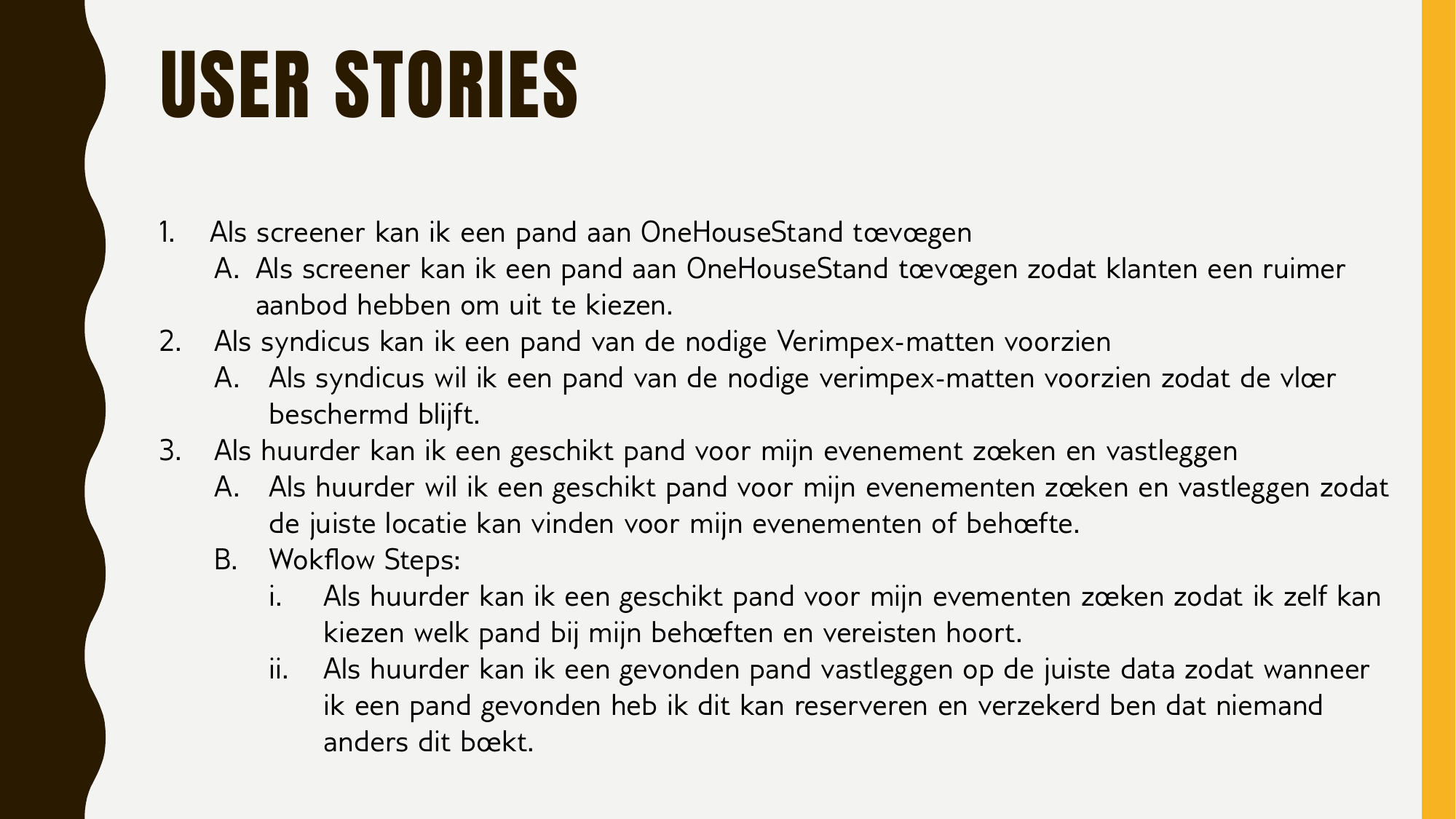

# User Stories
 Als screener kan ik een pand aan OneHouseStand toevoegen
Als screener kan ik een pand aan OneHouseStand toevoegen zodat klanten een ruimer aanbod hebben om uit te kiezen.
Als syndicus kan ik een pand van de nodige Verimpex-matten voorzien
Als syndicus wil ik een pand van de nodige verimpex-matten voorzien zodat de vloer beschermd blijft.
Als huurder kan ik een geschikt pand voor mijn evenement zoeken en vastleggen
Als huurder wil ik een geschikt pand voor mijn evenementen zoeken en vastleggen zodat de juiste locatie kan vinden voor mijn evenementen of behoefte.
Wokflow Steps:
Als huurder kan ik een geschikt pand voor mijn evementen zoeken zodat ik zelf kan kiezen welk pand bij mijn behoeften en vereisten hoort.
Als huurder kan ik een gevonden pand vastleggen op de juiste data zodat wanneer ik een pand gevonden heb ik dit kan reserveren en verzekerd ben dat niemand anders dit boekt.